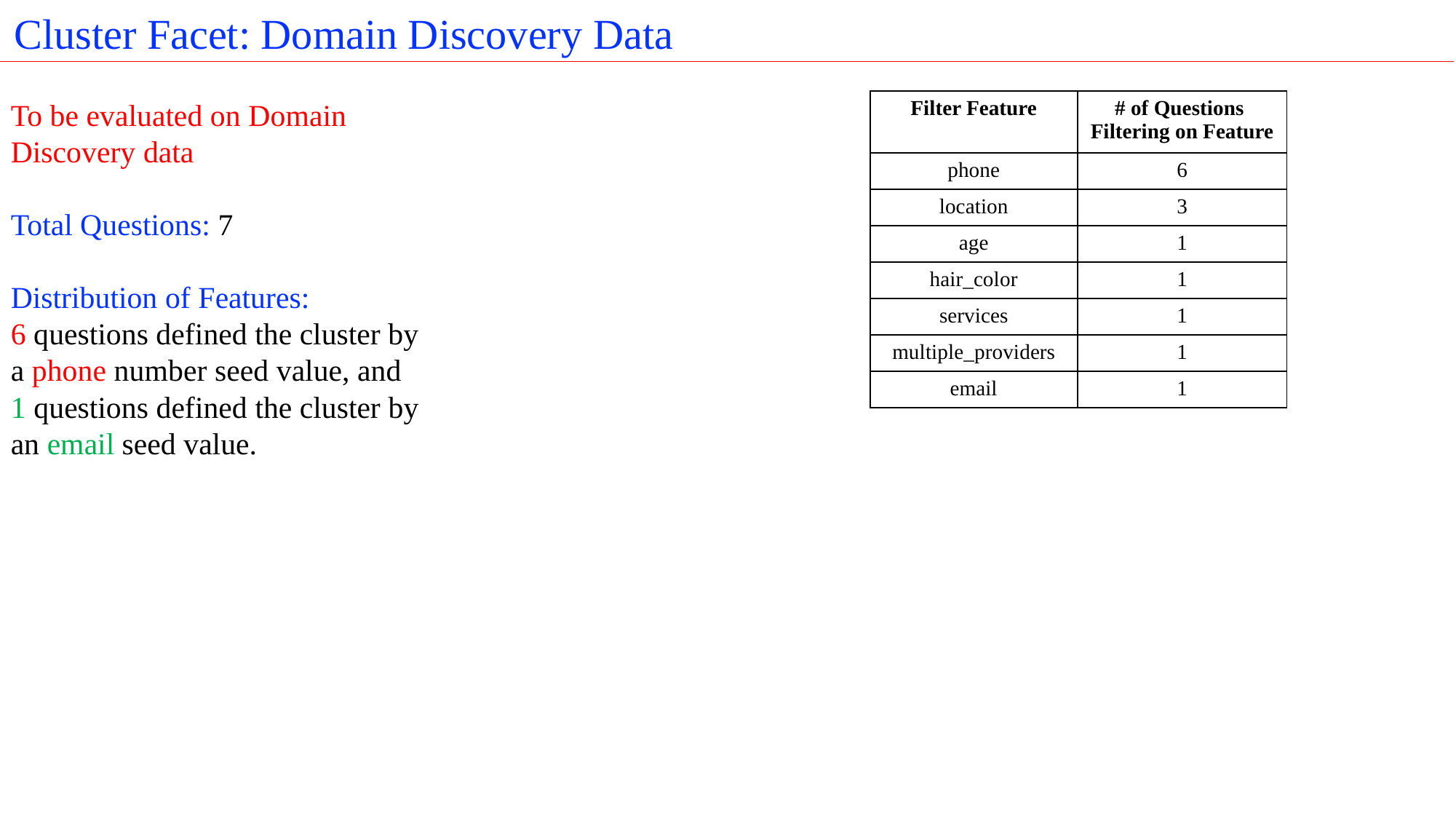

Cluster Facet: Domain Discovery Data
To be evaluated on Domain Discovery data

Total Questions: 7

Distribution of Features:
6 questions defined the cluster by a phone number seed value, and 1 questions defined the cluster by an email seed value.
| Filter Feature | # of Questions Filtering on Feature |
| --- | --- |
| phone | 6 |
| location | 3 |
| age | 1 |
| hair\_color | 1 |
| services | 1 |
| multiple\_providers | 1 |
| email | 1 |